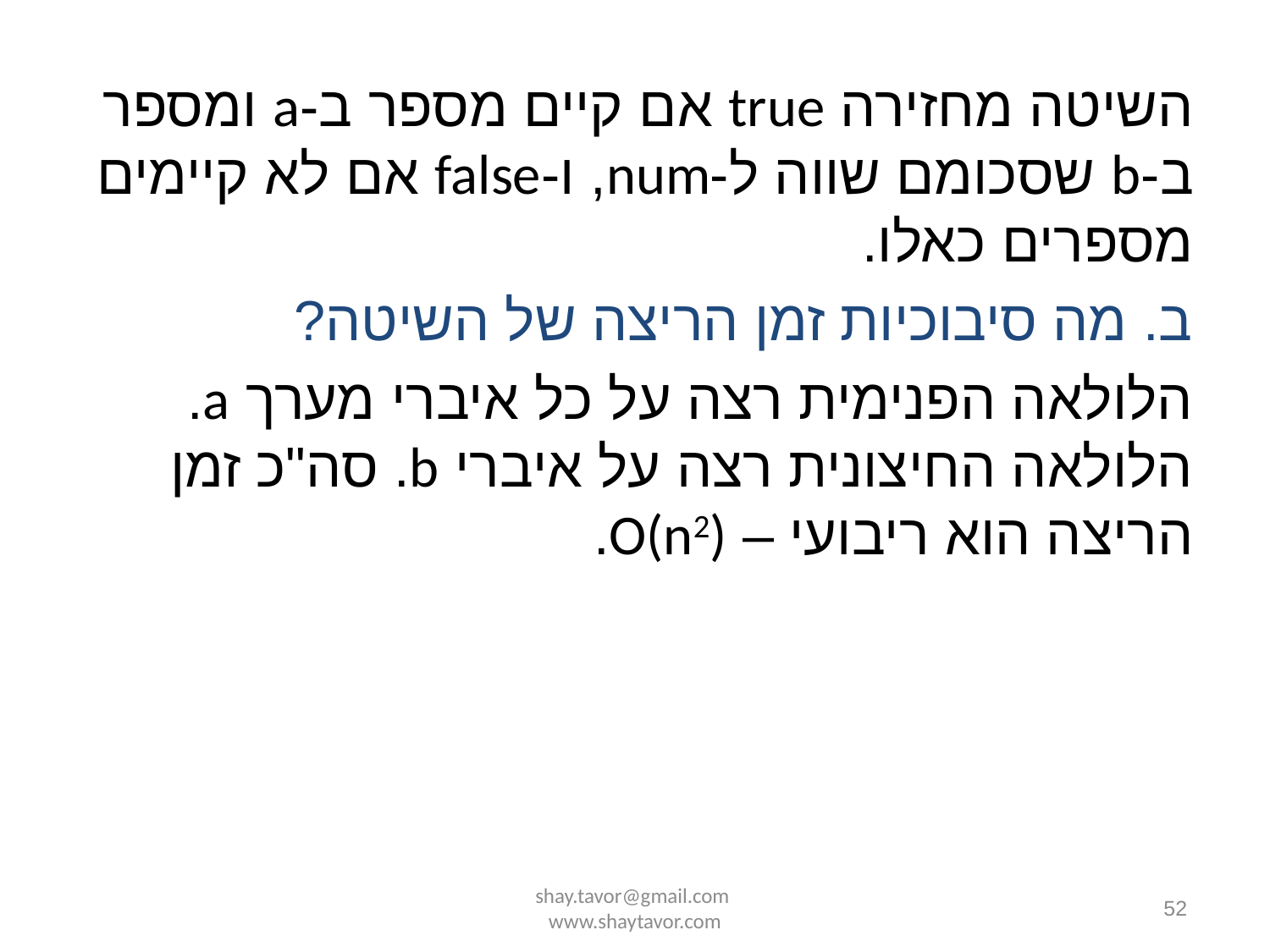

השיטה מחזירה true אם קיים מספר ב-a ומספר ב-b שסכומם שווה ל-num, ו-false אם לא קיימים מספרים כאלו.
ב. מה סיבוכיות זמן הריצה של השיטה?
הלולאה הפנימית רצה על כל איברי מערך a. הלולאה החיצונית רצה על איברי b. סה"כ זמן הריצה הוא ריבועי – O(n2).
shay.tavor@gmail.com  www.shaytavor.com
52